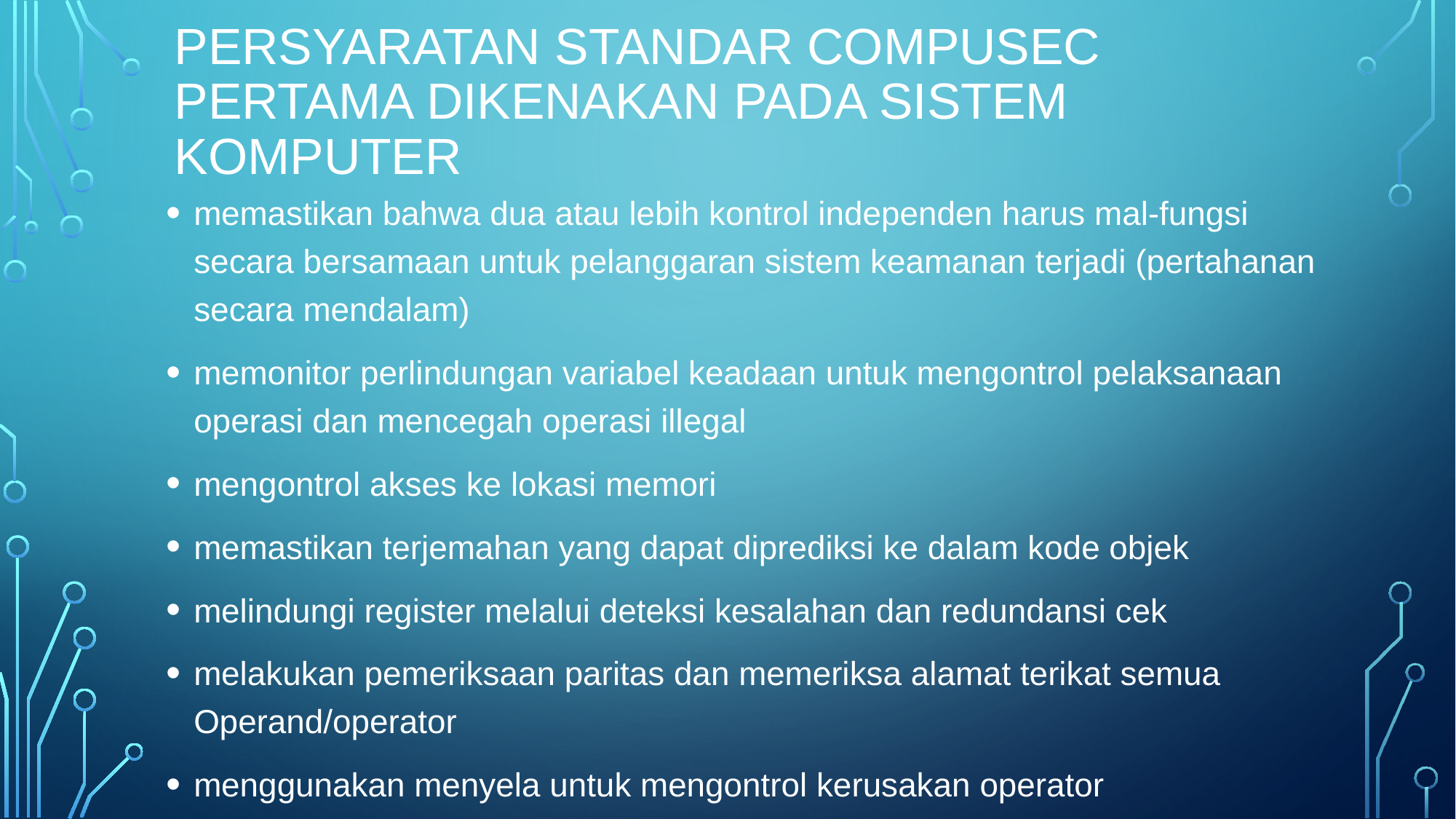

# Persyaratan Standar COMPUSEC pertama dikenakan pada Sistem Komputer
memastikan bahwa dua atau lebih kontrol independen harus mal-fungsi secara bersamaan untuk pelanggaran sistem keamanan terjadi (pertahanan secara mendalam)
memonitor perlindungan variabel keadaan untuk mengontrol pelaksanaan operasi dan mencegah operasi illegal
mengontrol akses ke lokasi memori
memastikan terjemahan yang dapat diprediksi ke dalam kode objek
melindungi register melalui deteksi kesalahan dan redundansi cek
melakukan pemeriksaan paritas dan memeriksa alamat terikat semua Operand/operator
menggunakan menyela untuk mengontrol kerusakan operator